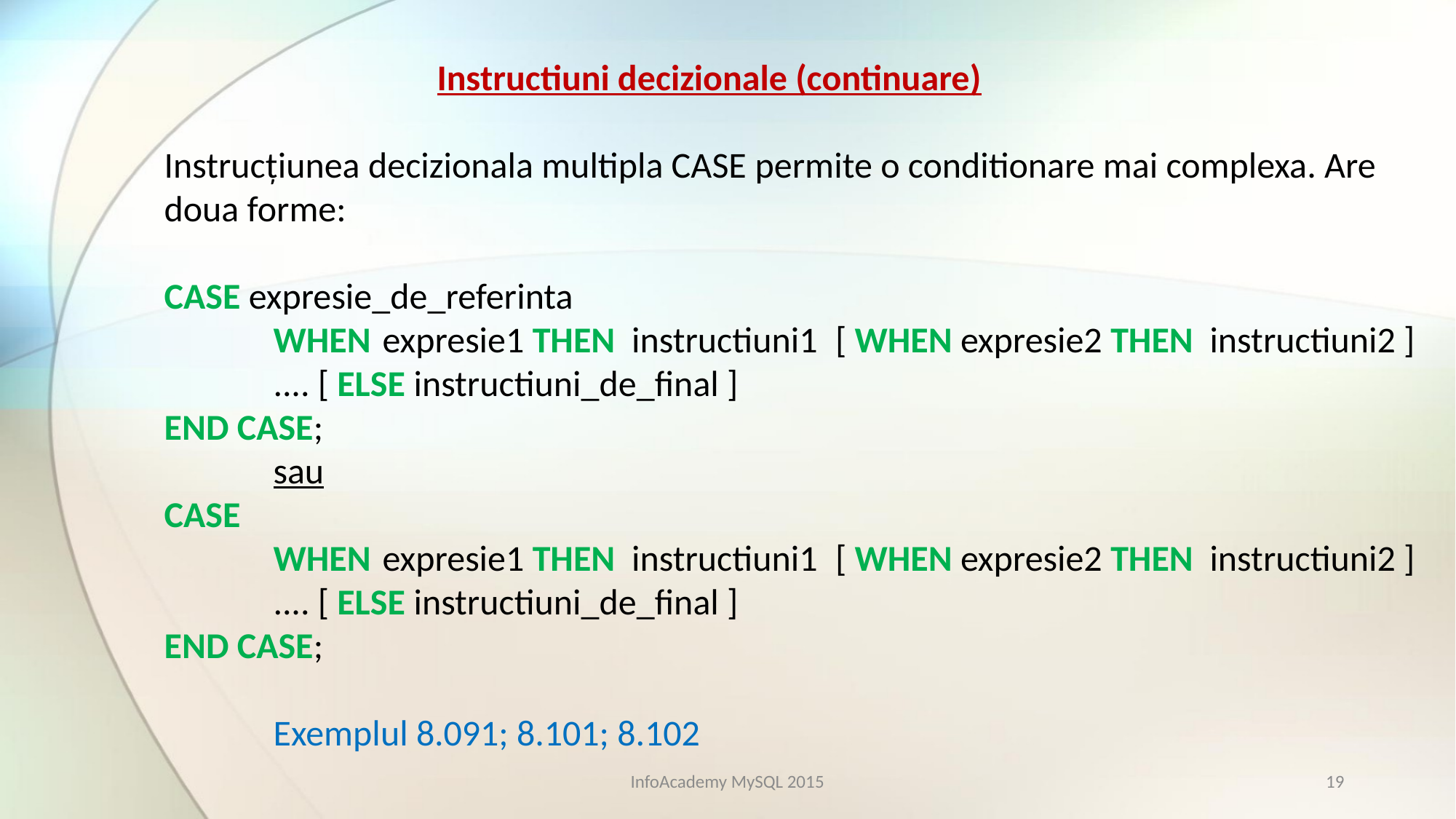

Instructiuni decizionale (continuare)

Instrucţiunea decizionala multipla CASE permite o conditionare mai complexa. Are doua forme:
CASE expresie_de_referinta
	WHEN 	expresie1 THEN  instructiuni1	  [ WHEN expresie2 THEN  instructiuni2 ]
	.... [ ELSE instructiuni_de_final ]
END CASE;
	sau
CASE
	WHEN 	expresie1 THEN  instructiuni1	  [ WHEN expresie2 THEN  instructiuni2 ]
	.... [ ELSE instructiuni_de_final ]
END CASE;

	Exemplul 8.091; 8.101; 8.102
InfoAcademy MySQL 2015
19